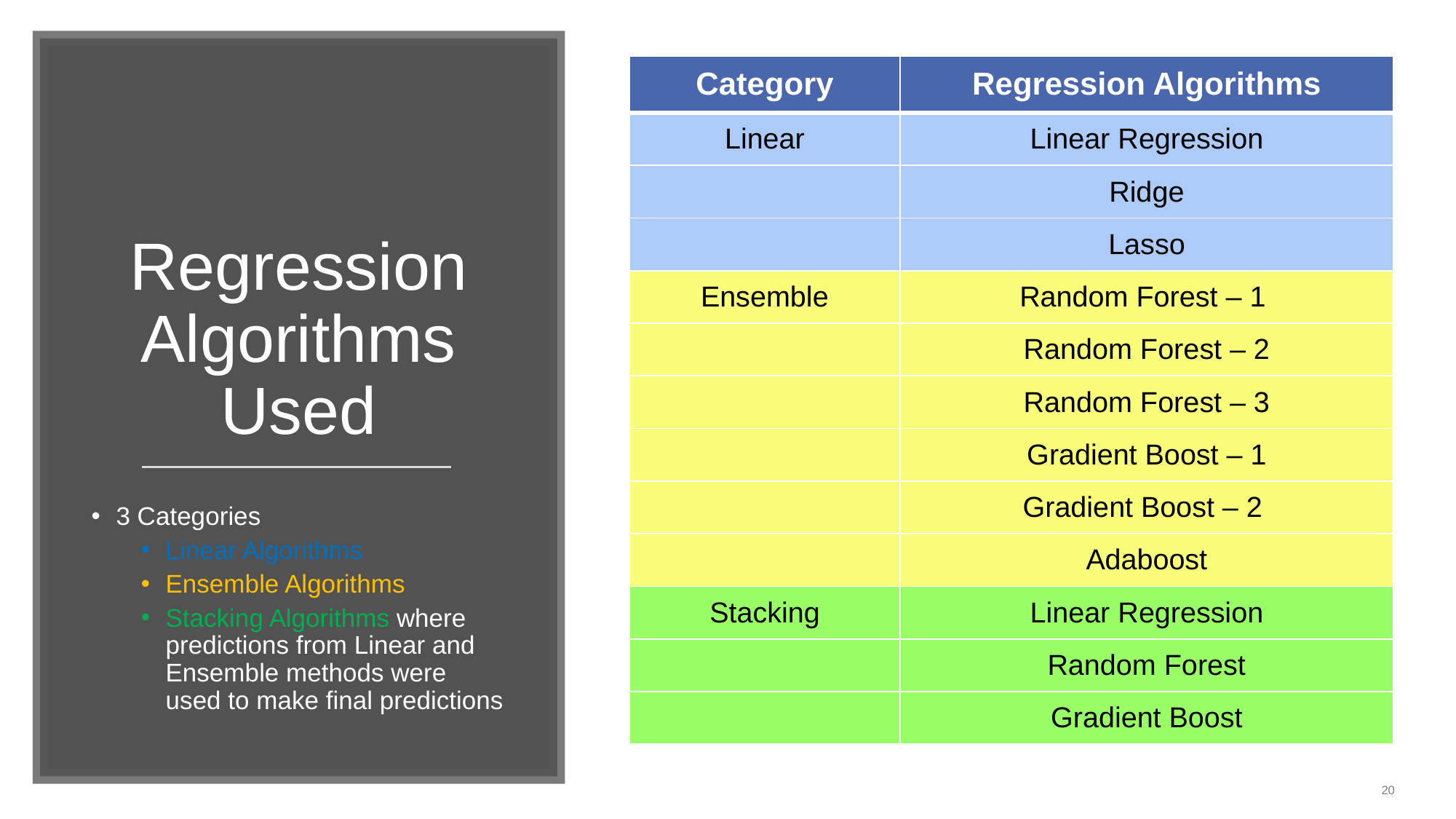

| Category | Regression Algorithms |
| --- | --- |
| Linear | Linear Regression |
|  | Ridge |
|  | Lasso |
| Ensemble | Random Forest – 1 |
|  | Random Forest – 2 |
|  | Random Forest – 3 |
|  | Gradient Boost – 1 |
|  | Gradient Boost – 2 |
|  | Adaboost |
| Stacking | Linear Regression |
|  | Random Forest |
|  | Gradient Boost |
# Regression Algorithms Used
3 Categories
Linear Algorithms
Ensemble Algorithms
Stacking Algorithms where predictions from Linear and Ensemble methods were used to make final predictions